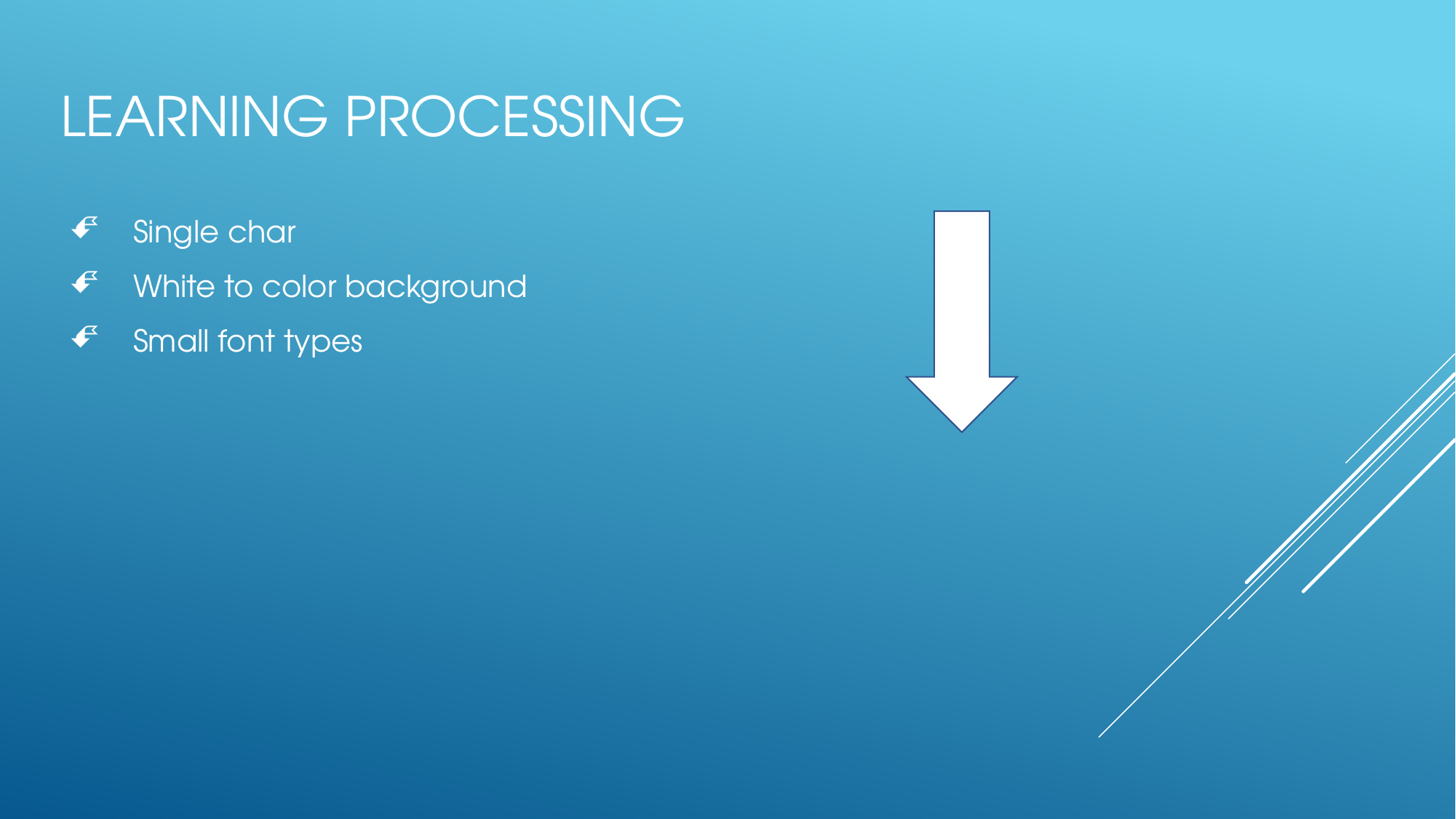

# Learning processing
Single char
White to color background
Small font types